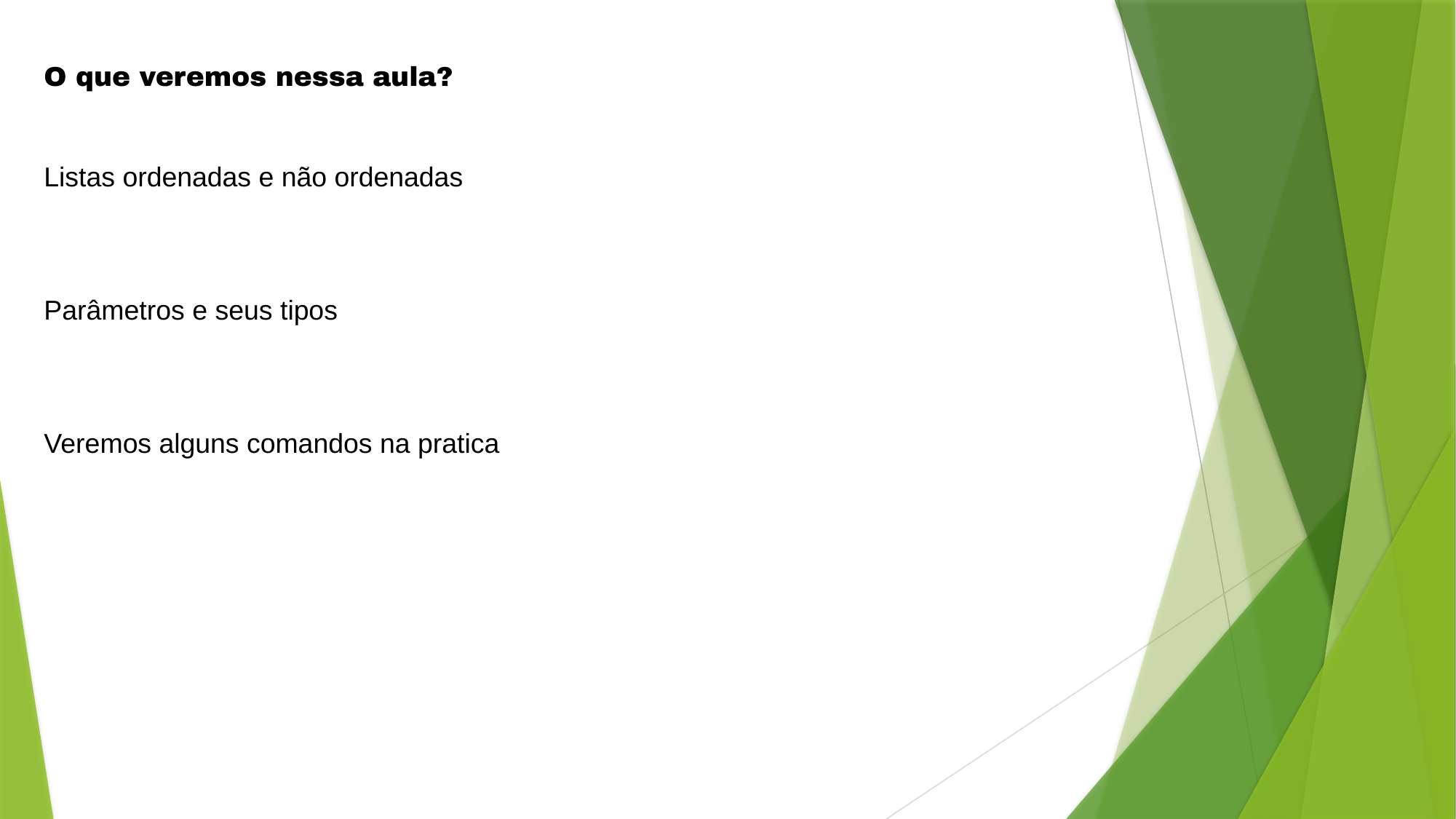

O que veremos nessa aula?
Listas ordenadas e não ordenadas
Parâmetros e seus tipos
Veremos alguns comandos na pratica